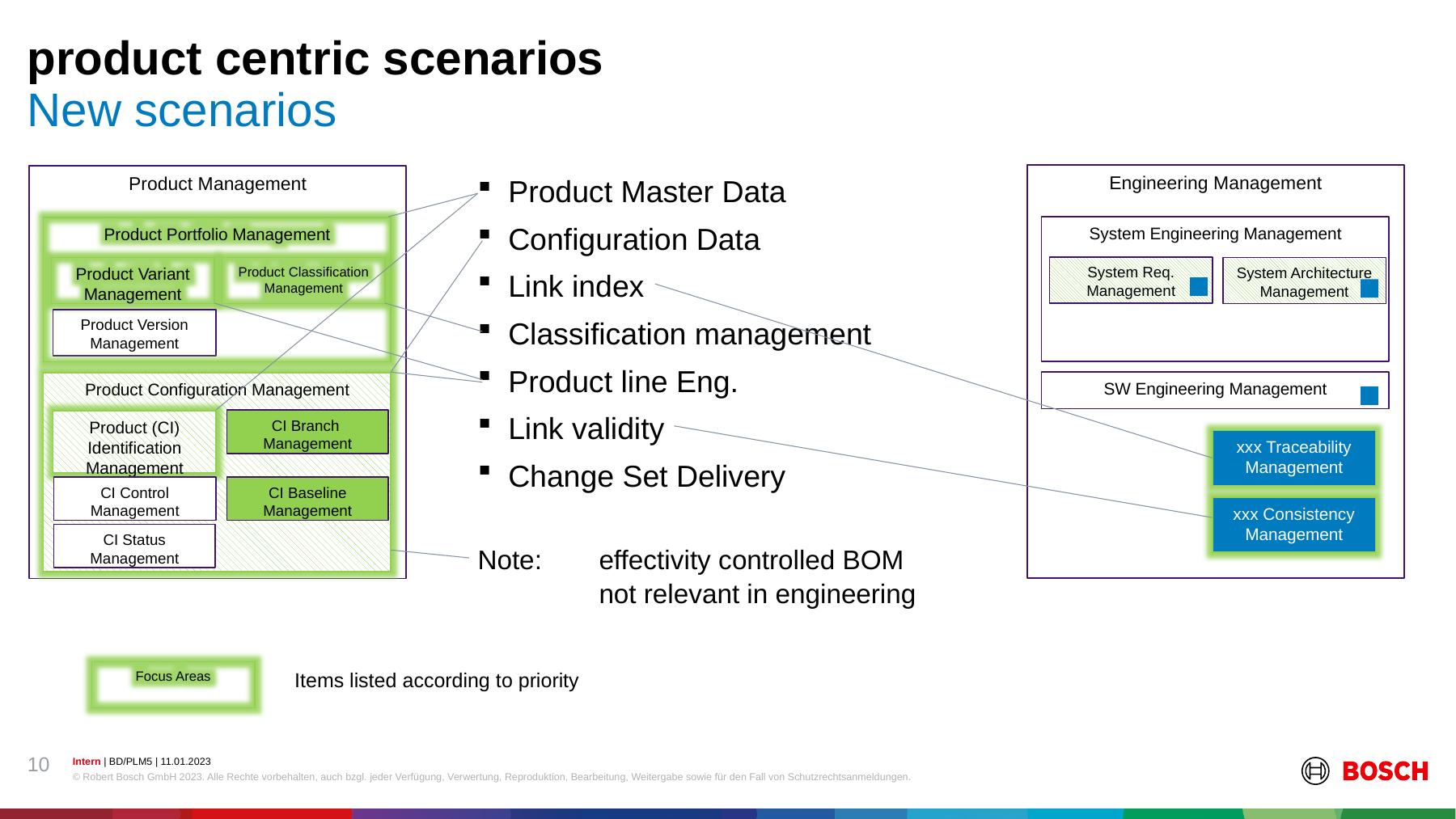

product centric scenarios
# New scenarios
Engineering Management
Product Management
Product Master Data
Configuration Data
Link index
Classification management
Product line Eng.
Link validity
Change Set Delivery
Note:	effectivity controlled BOM
        	not relevant in engineering

System Engineering Management
Product Portfolio Management
System Req. Management
Product Classification Management
Product Variant Management
System Architecture Management

Product Version Management
SW Engineering Management
Product Configuration Management

CI Branch
Management
Product (CI)
Identification Management
xxx Traceability Management
CI Control Management
CI Baseline Management
xxx Consistency Management
CI Status Management
Focus Areas
Items listed according to priority
10